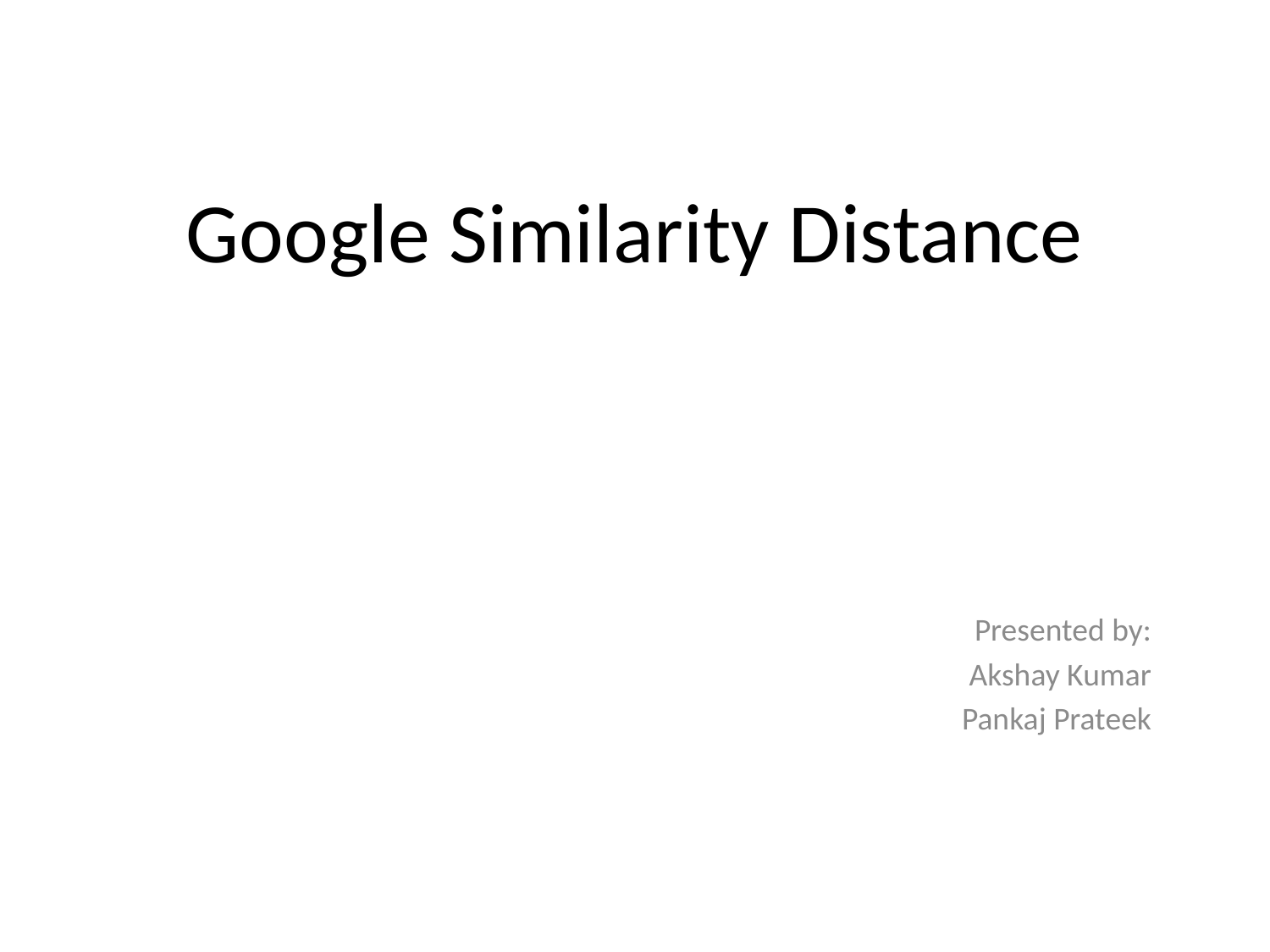

# Google Similarity Distance
Presented by:
Akshay Kumar
Pankaj Prateek